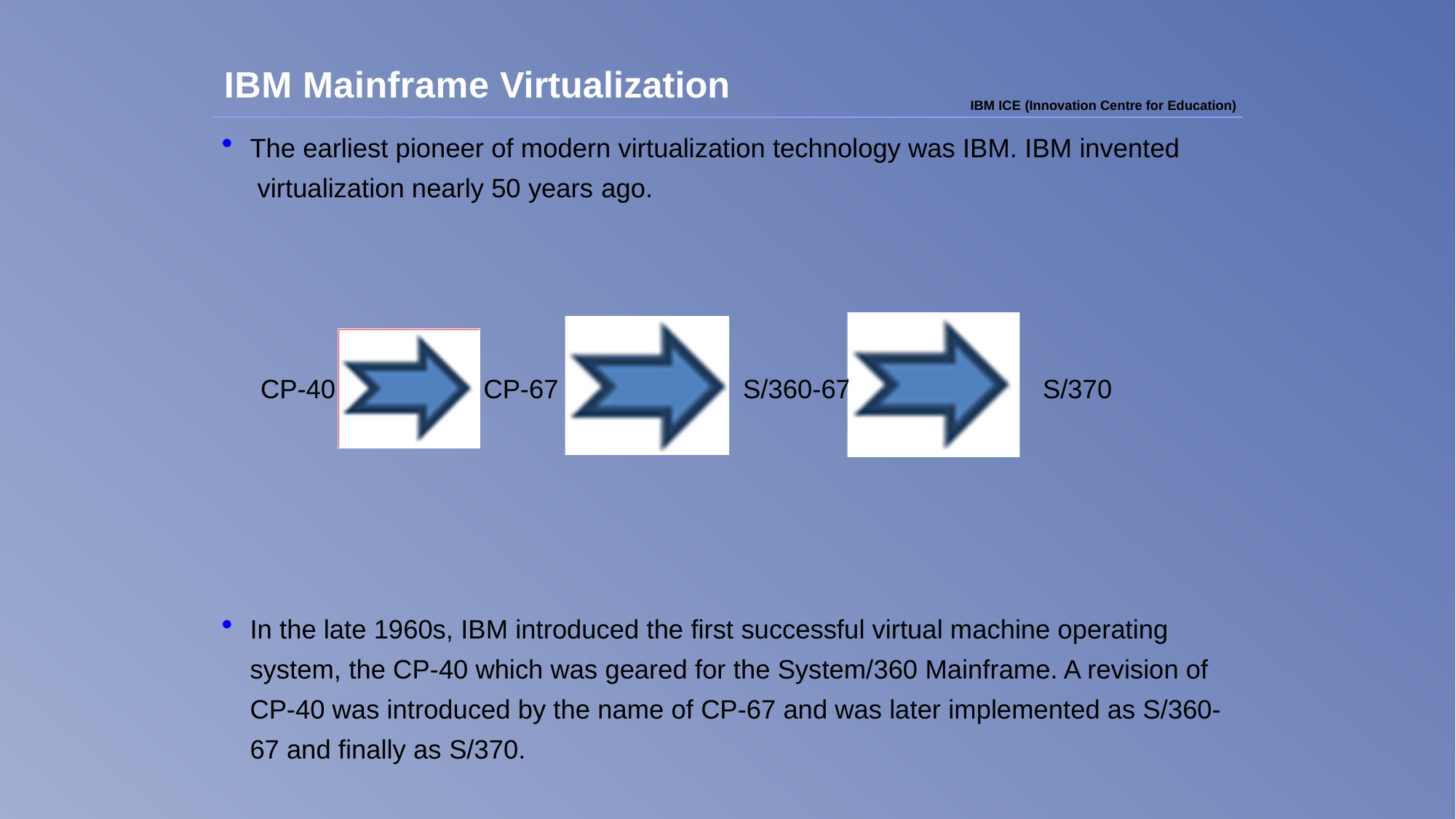

# IBM Mainframe Virtualization
IBM ICE (Innovation Centre for Education)

The earliest pioneer of modern virtualization technology was IBM. IBM invented  virtualization nearly 50 years ago.

CP-40
CP-67
S/360-67
S/370
In the late 1960s, IBM introduced the first successful virtual machine operating  system, the CP-40 which was geared for the System/360 Mainframe. A revision of  CP-40 was introduced by the name of CP-67 and was later implemented as S/360-  67 and finally as S/370.